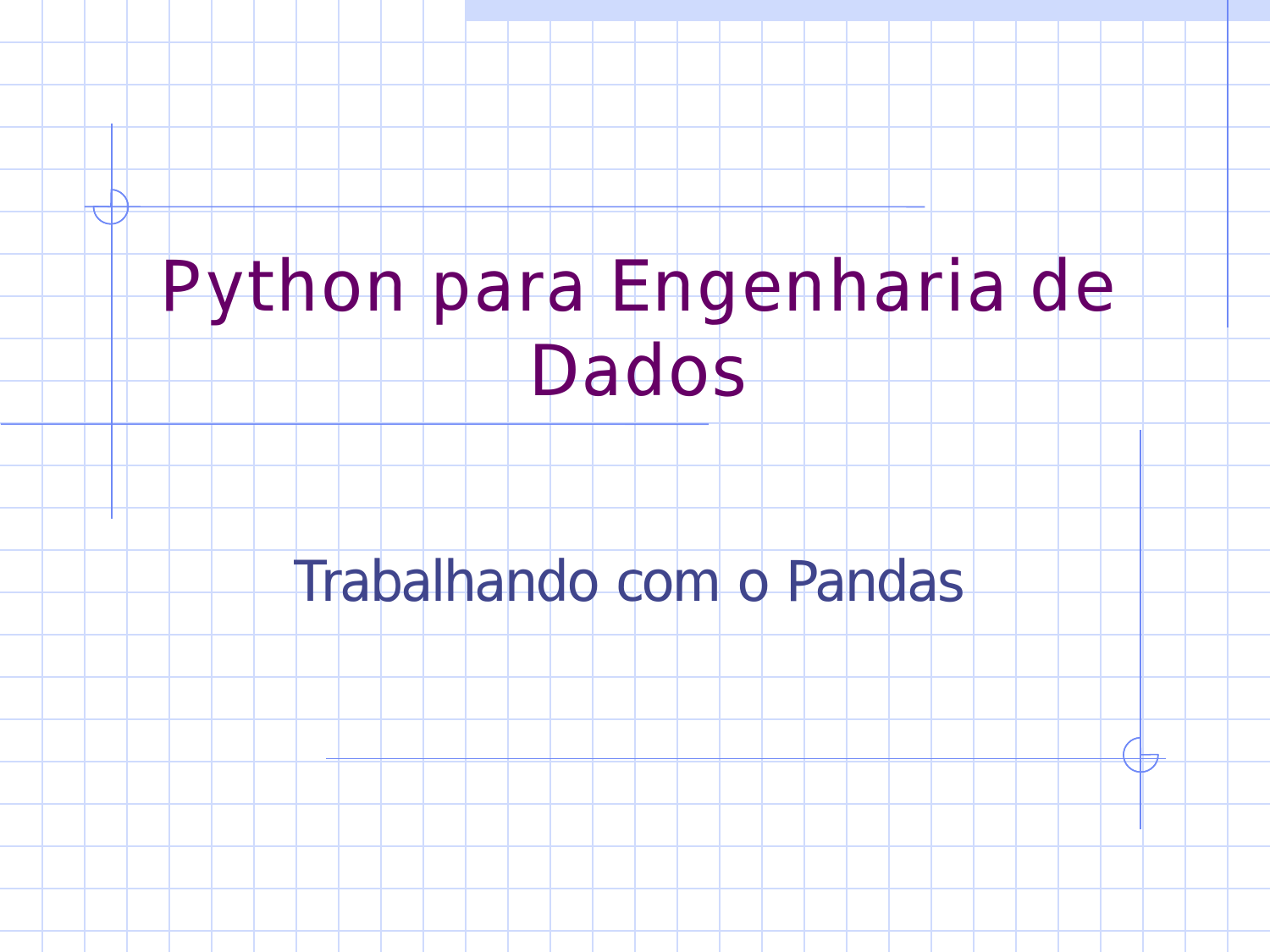

# Python para Engenharia de Dados

Trabalhando com o Pandas